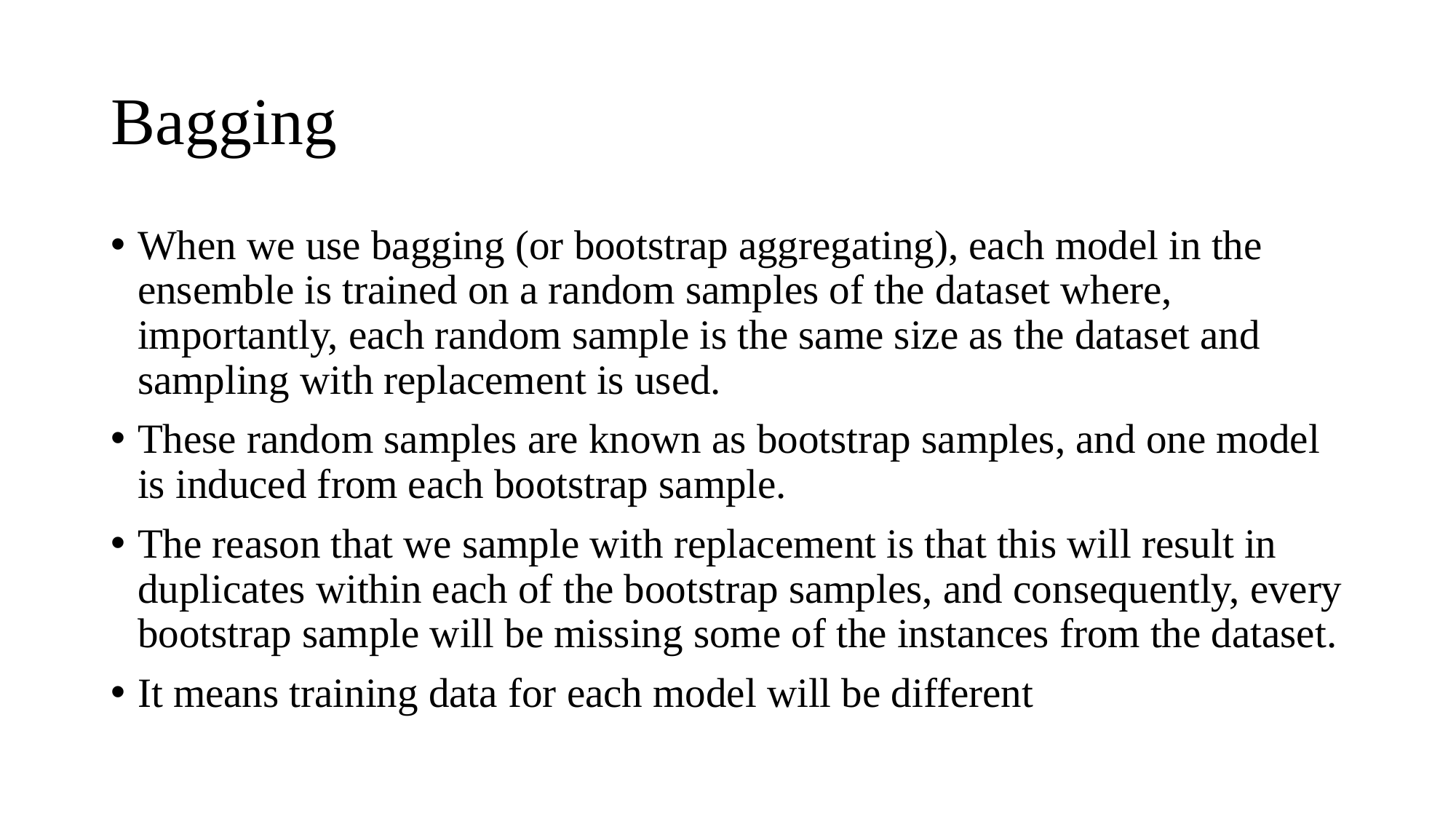

# Bagging
When we use bagging (or bootstrap aggregating), each model in the ensemble is trained on a random samples of the dataset where, importantly, each random sample is the same size as the dataset and sampling with replacement is used.
These random samples are known as bootstrap samples, and one model is induced from each bootstrap sample.
The reason that we sample with replacement is that this will result in duplicates within each of the bootstrap samples, and consequently, every bootstrap sample will be missing some of the instances from the dataset.
It means training data for each model will be different